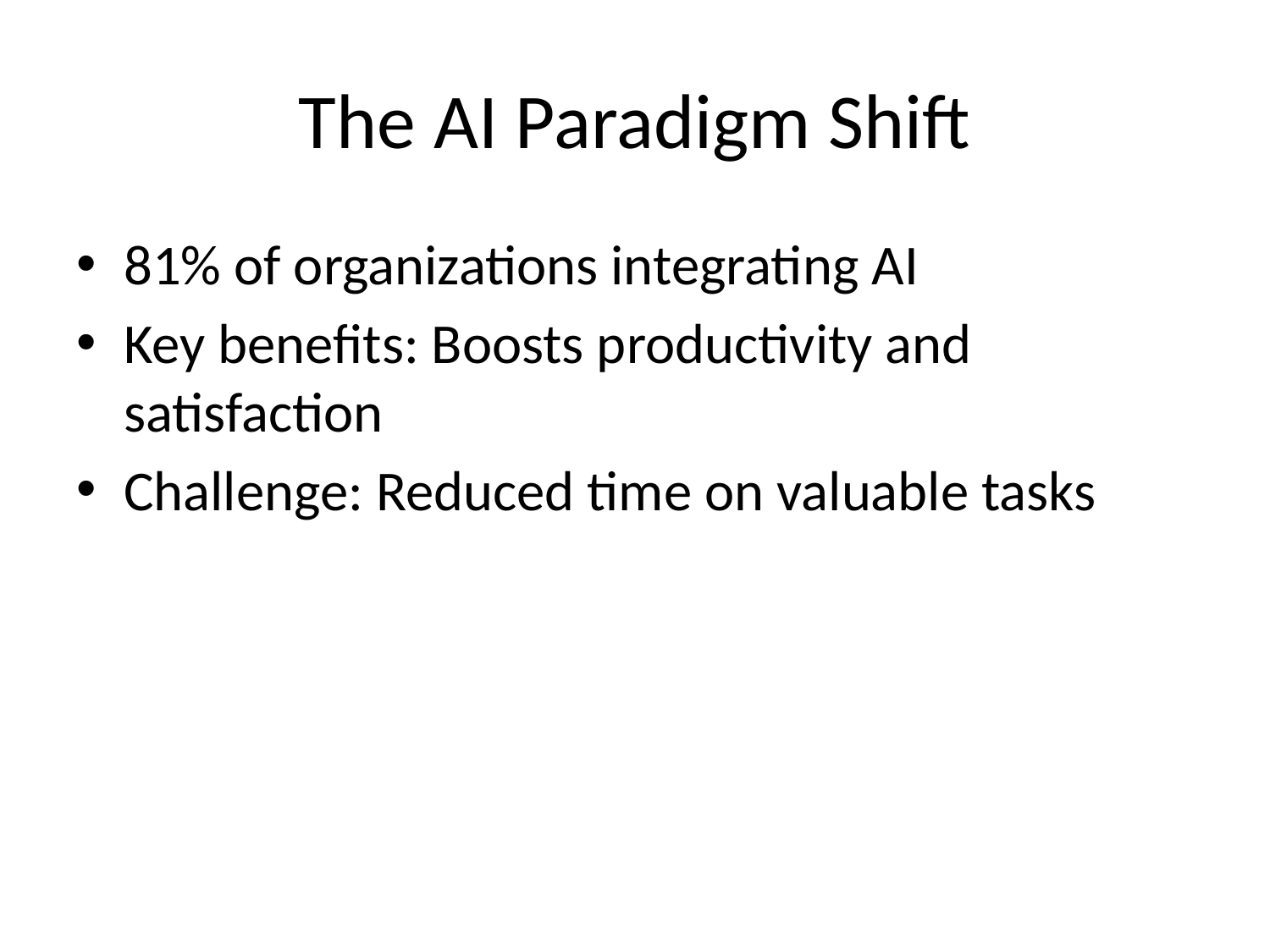

# The AI Paradigm Shift
81% of organizations integrating AI
Key benefits: Boosts productivity and satisfaction
Challenge: Reduced time on valuable tasks